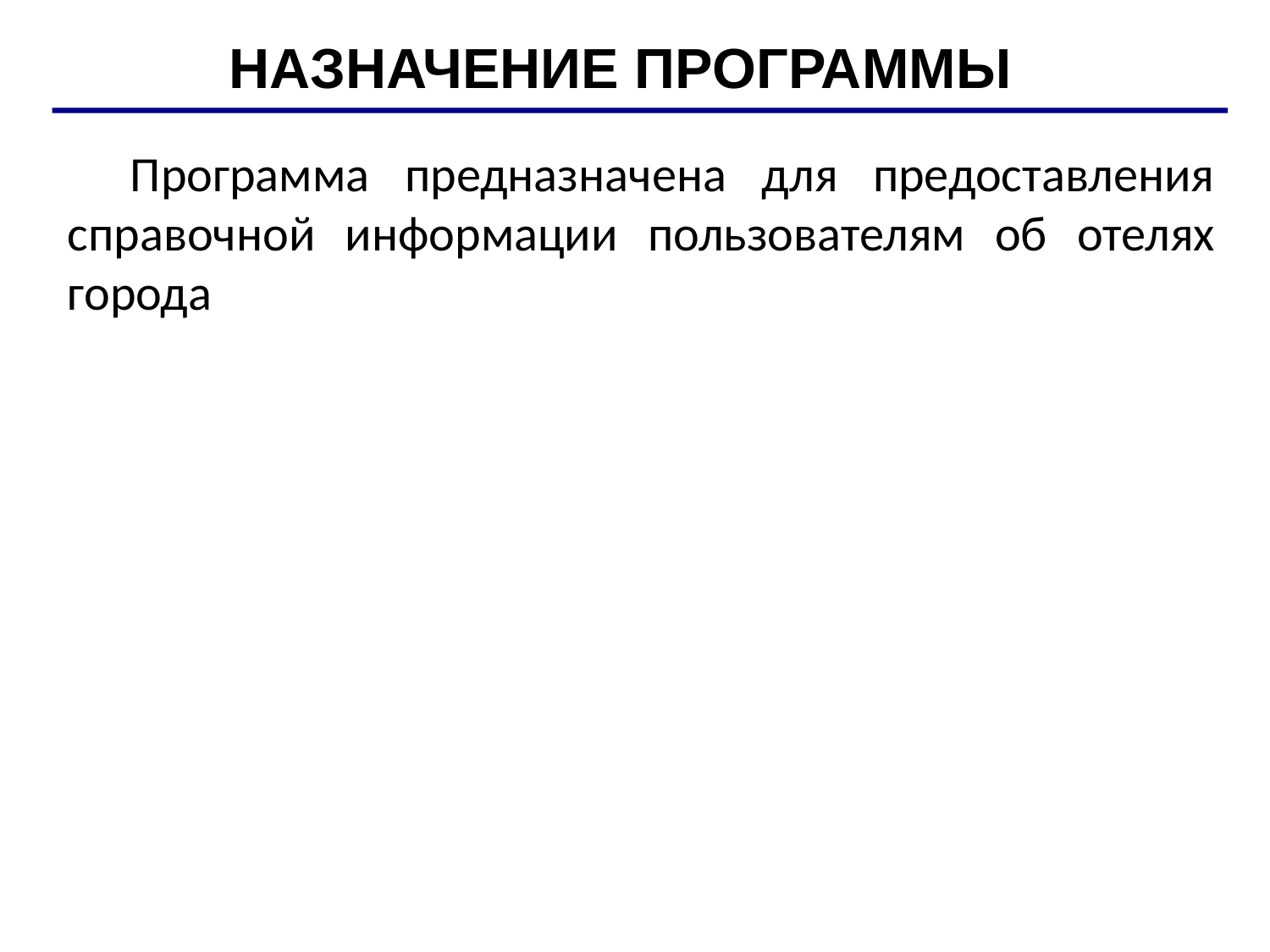

НАЗНАЧЕНИЕ ПРОГРАММЫ

Программа предназначена для предоставления справочной информации пользователям об отелях города